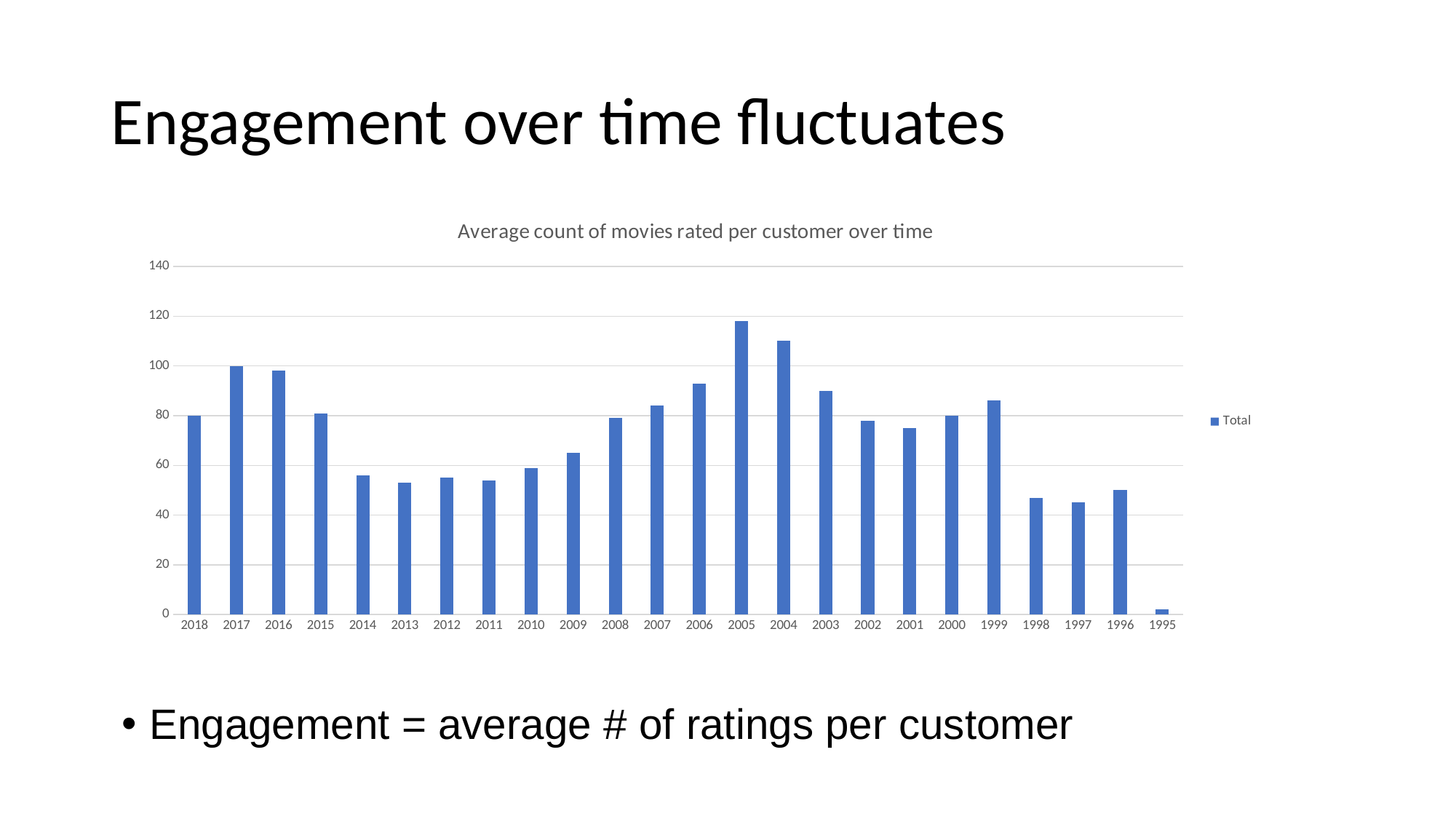

# Engagement over time fluctuates

### Chart: Average count of movies rated per customer over time

| Category | Total |
|---|---|
| 2018 | 80.0 |
| 2017 | 100.0 |
| 2016 | 98.0 |
| 2015 | 81.0 |
| 2014 | 56.0 |
| 2013 | 53.0 |
| 2012 | 55.0 |
| 2011 | 54.0 |
| 2010 | 59.0 |
| 2009 | 65.0 |
| 2008 | 79.0 |
| 2007 | 84.0 |
| 2006 | 93.0 |
| 2005 | 118.0 |
| 2004 | 110.0 |
| 2003 | 90.0 |
| 2002 | 78.0 |
| 2001 | 75.0 |
| 2000 | 80.0 |
| 1999 | 86.0 |
| 1998 | 47.0 |
| 1997 | 45.0 |
| 1996 | 50.0 |
| 1995 | 2.0 |
Engagement = average # of ratings per customer